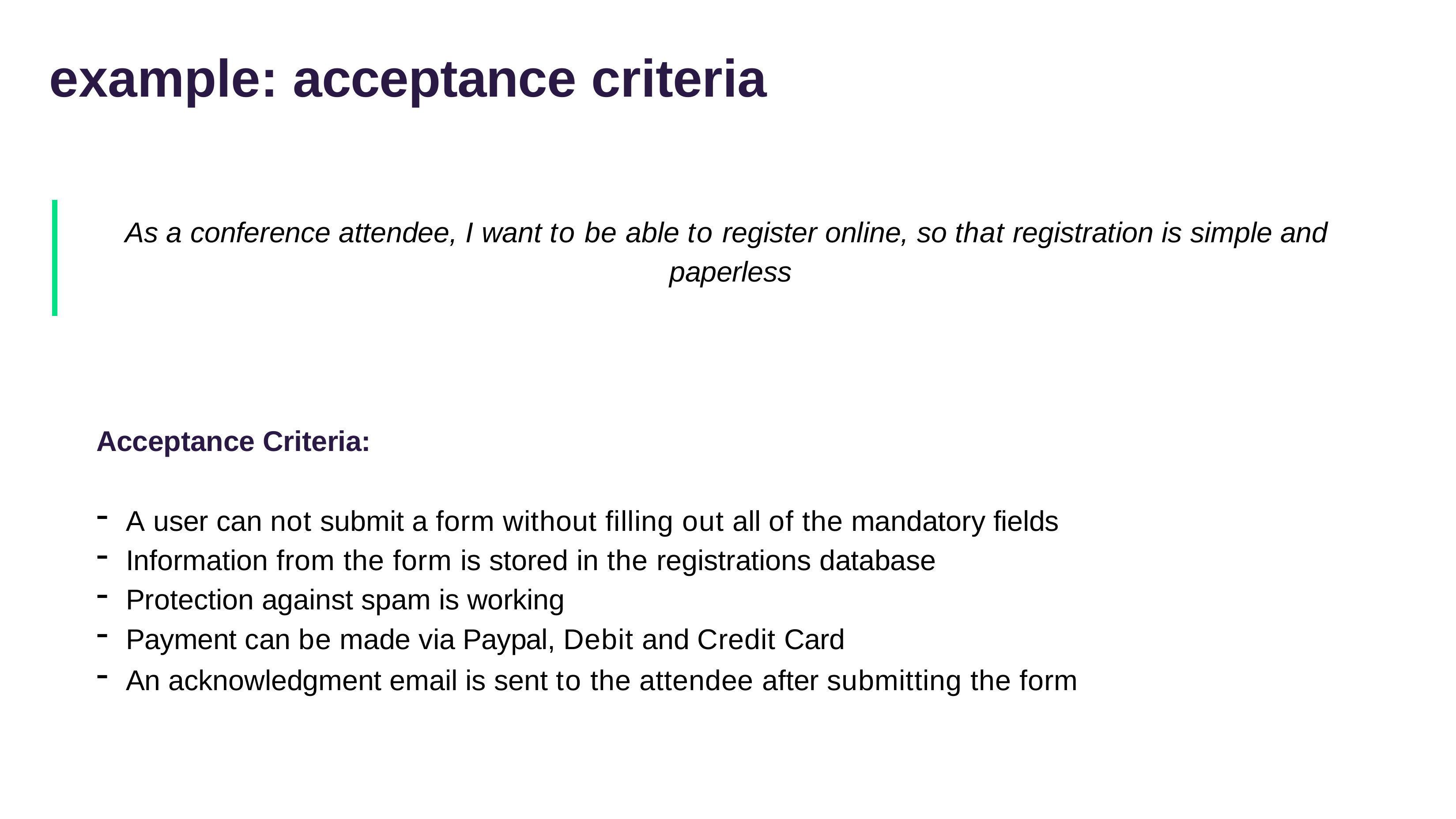

# example: acceptance criteria

As a conference attendee, I want to be able to register online, so that registration is simple and paperless
Acceptance Criteria:

A user can not submit a form without filling out all of the mandatory fields
Information from the form is stored in the registrations database
Protection against spam is working
Payment can be made via Paypal, Debit and Credit Card
An acknowledgment email is sent to the attendee after submitting the form